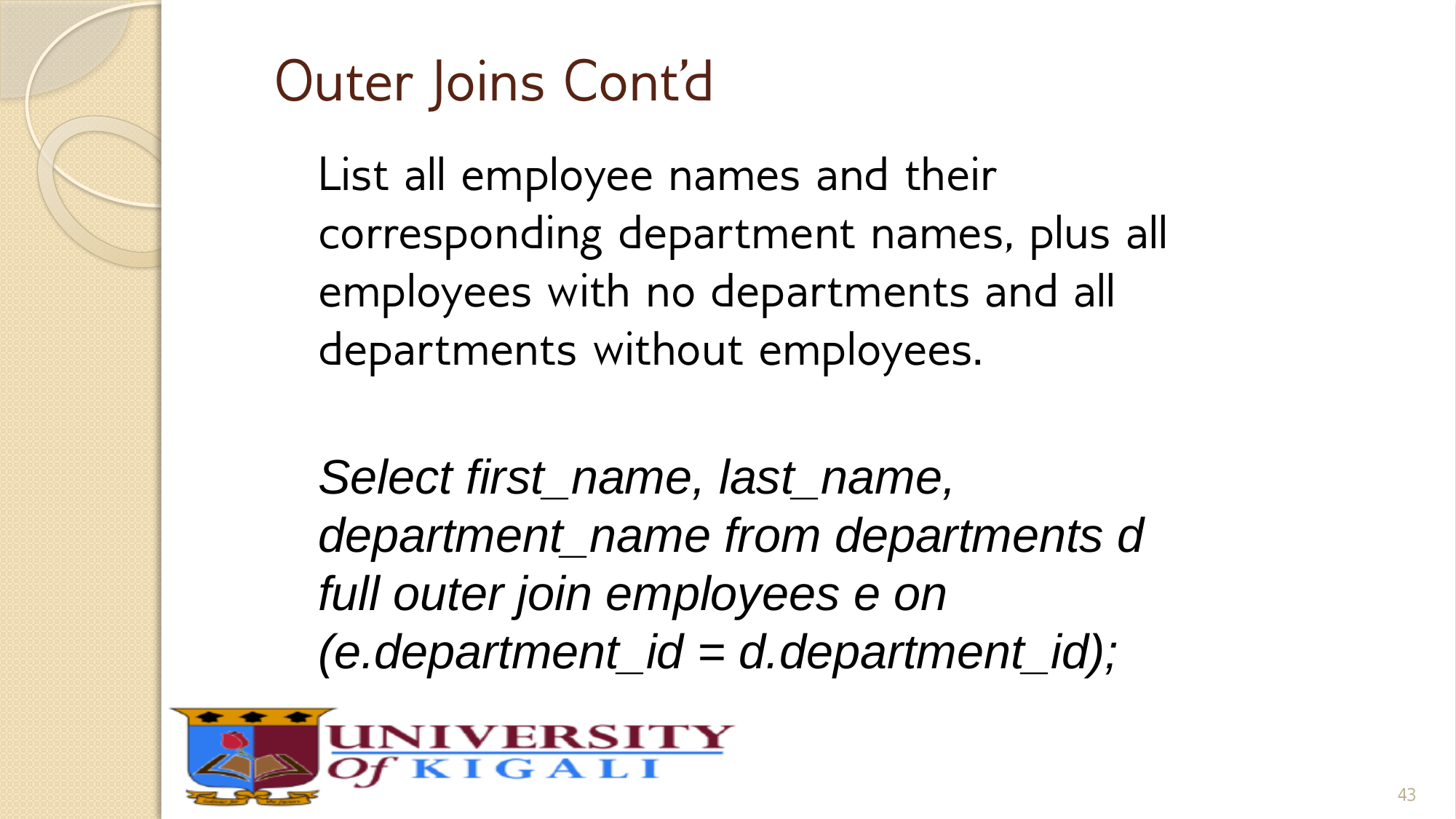

# Outer Joins Cont’d
	List all employee names and their corresponding department names, plus all employees with no departments and all departments without employees.

	Select first_name, last_name, department_name from departments d full outer join employees e on (e.department_id = d.department_id);
43